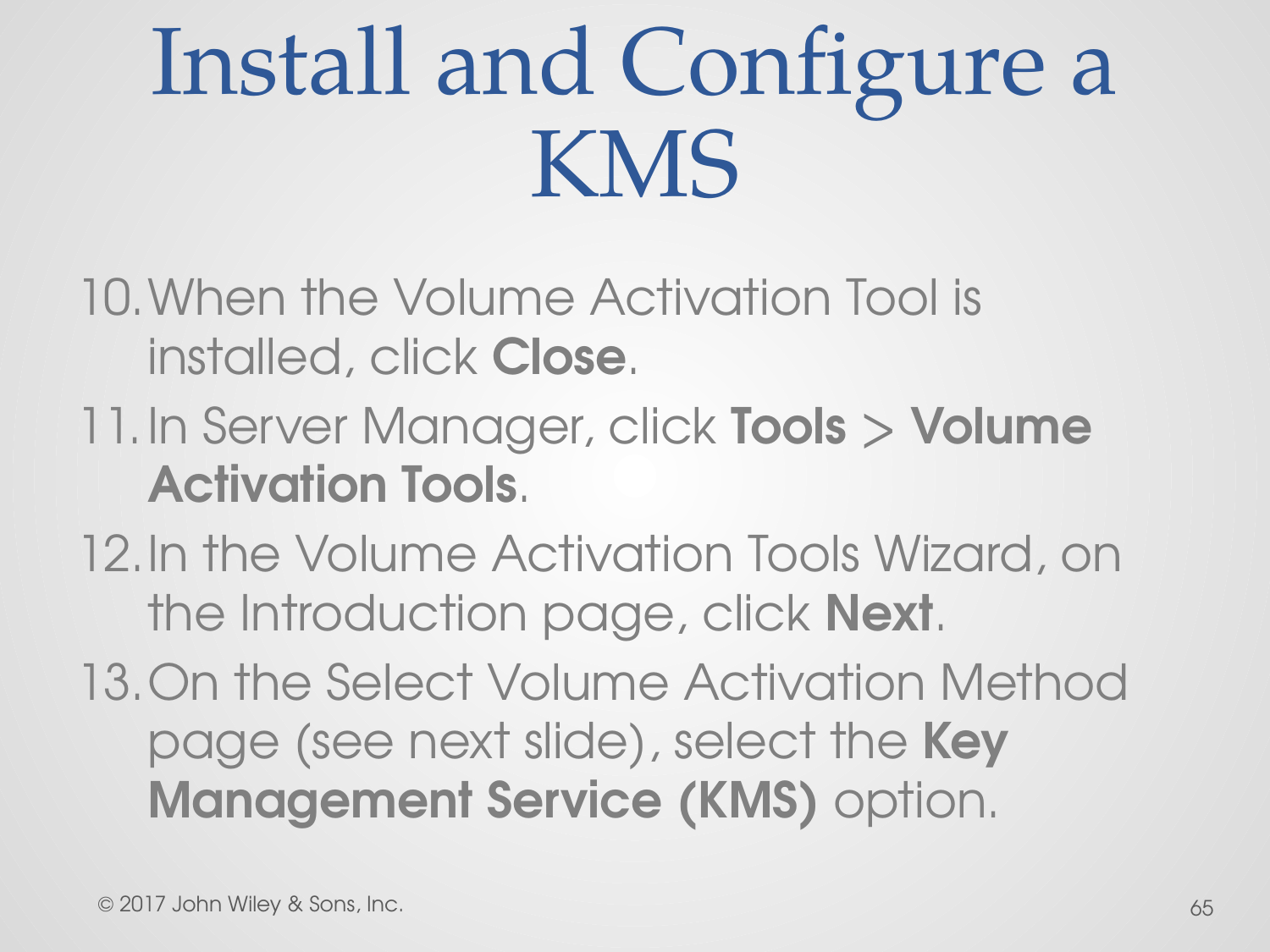

# Install and Configure a KMS
When the Volume Activation Tool is installed, click Close.
In Server Manager, click Tools > Volume Activation Tools.
In the Volume Activation Tools Wizard, on the Introduction page, click Next.
On the Select Volume Activation Method page (see next slide), select the Key Management Service (KMS) option.
© 2017 John Wiley & Sons, Inc.
65